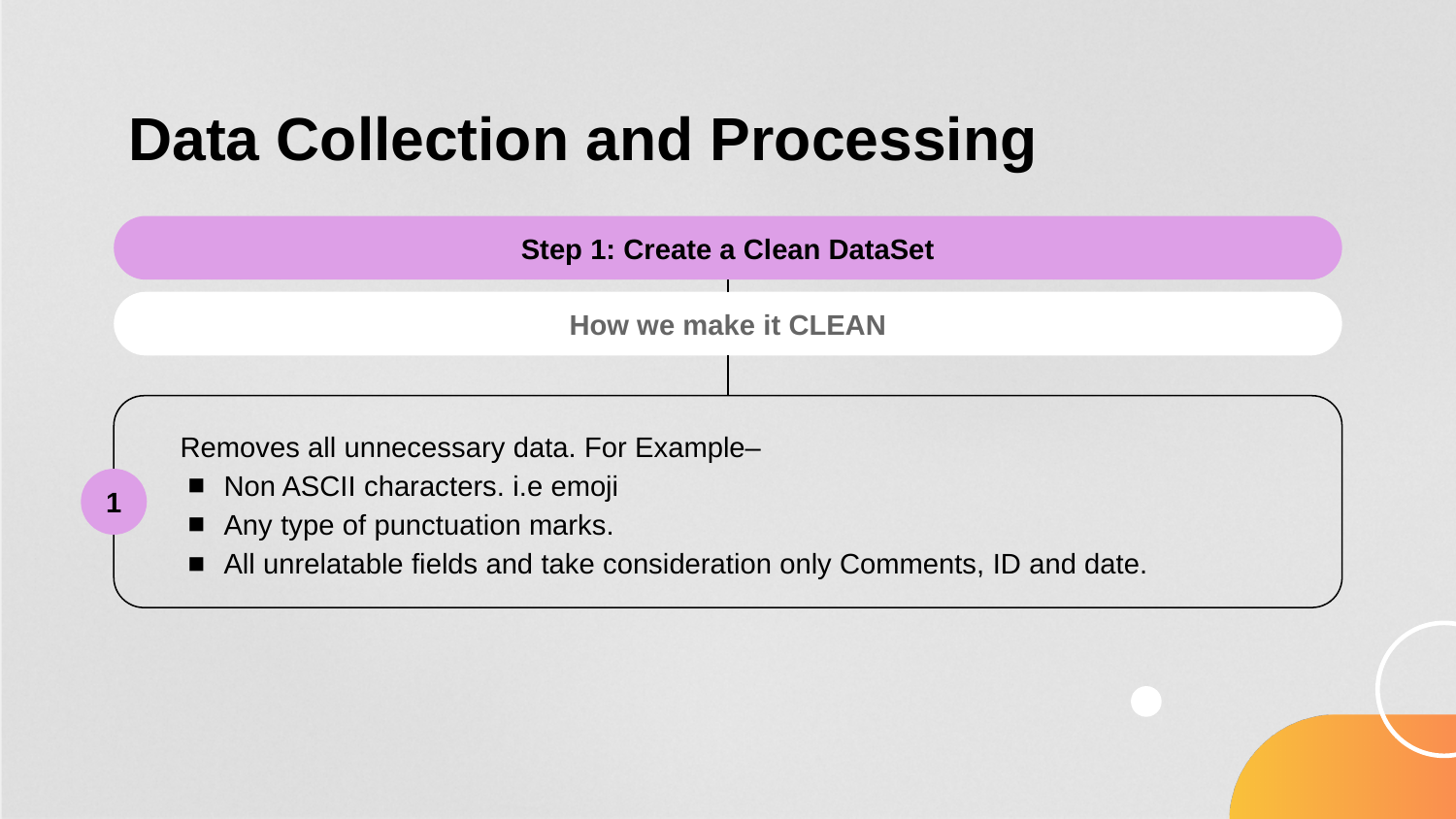

# Data Collection and Processing
Step 1: Create a Clean DataSet
How we make it CLEAN
Removes all unnecessary data. For Example–
Non ASCII characters. i.e emoji
Any type of punctuation marks.
All unrelatable fields and take consideration only Comments, ID and date.

1